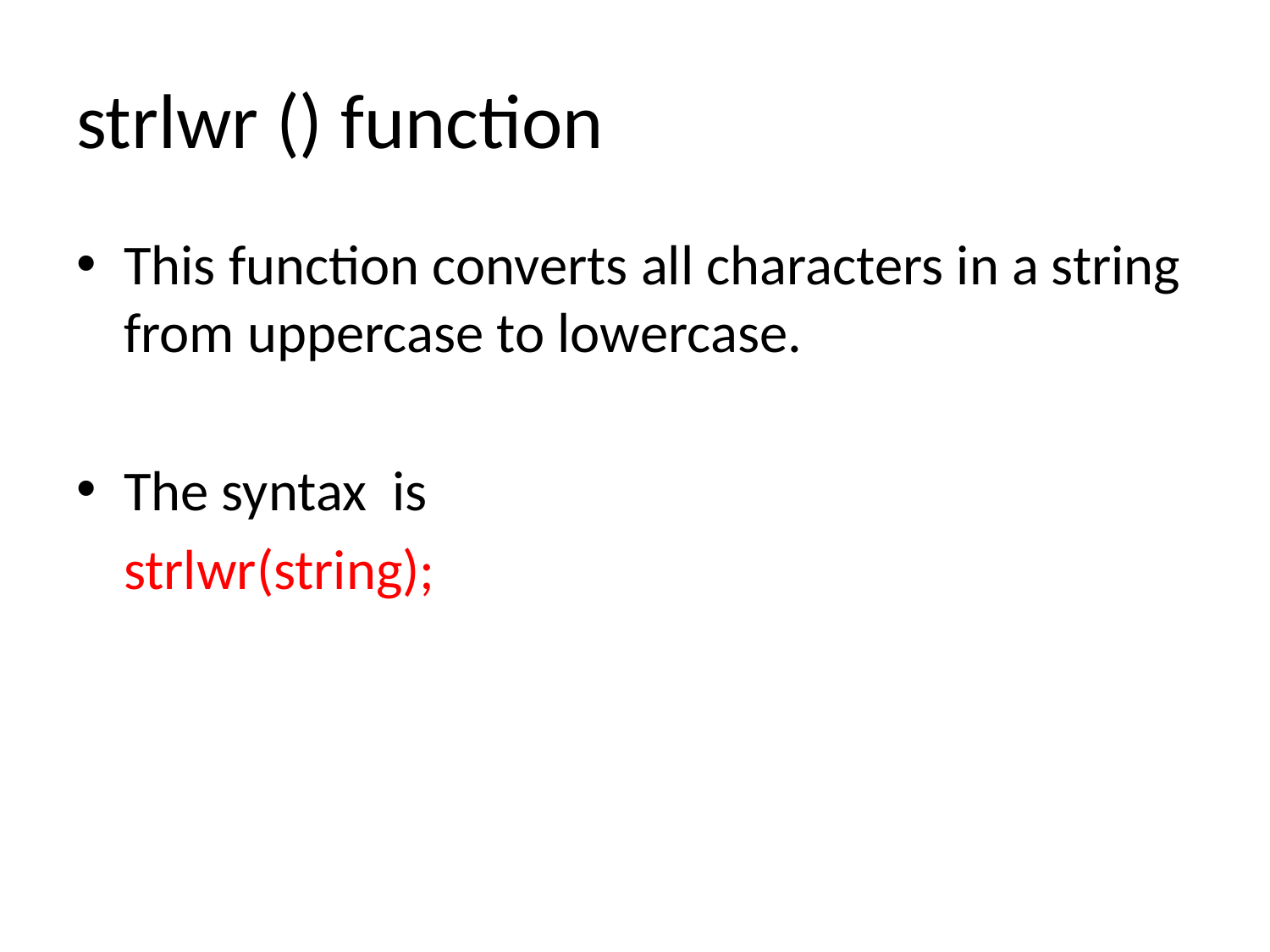

# strlwr () function
This function converts all characters in a string from uppercase to lowercase.

The syntax  is
	strlwr(string);